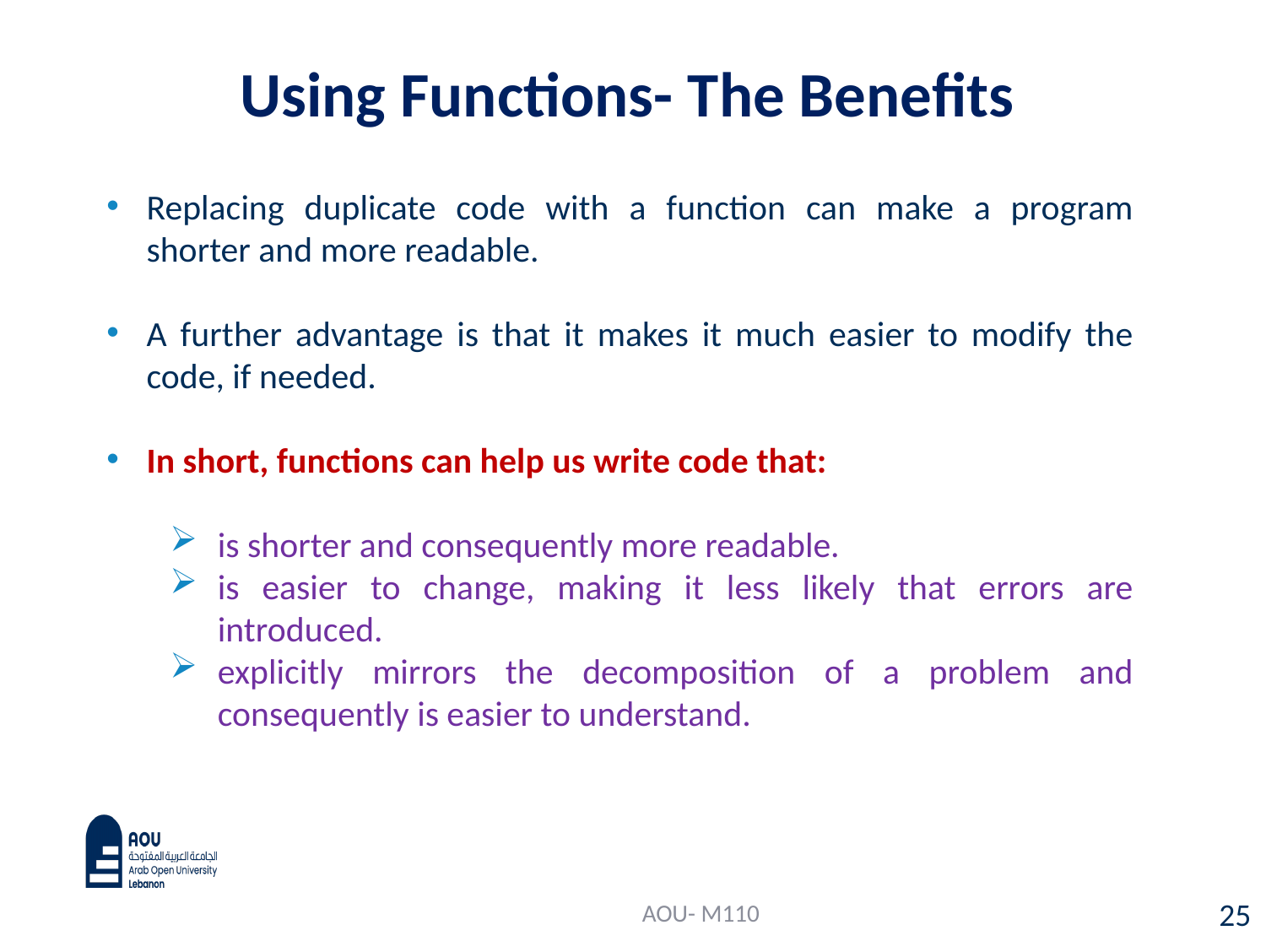

Using Functions- The Benefits
Replacing duplicate code with a function can make a program shorter and more readable.

A further advantage is that it makes it much easier to modify the code, if needed.

In short, functions can help us write code that:

is shorter and consequently more readable.
is easier to change, making it less likely that errors are introduced.
explicitly mirrors the decomposition of a problem and consequently is easier to understand.
AOU- M110
25